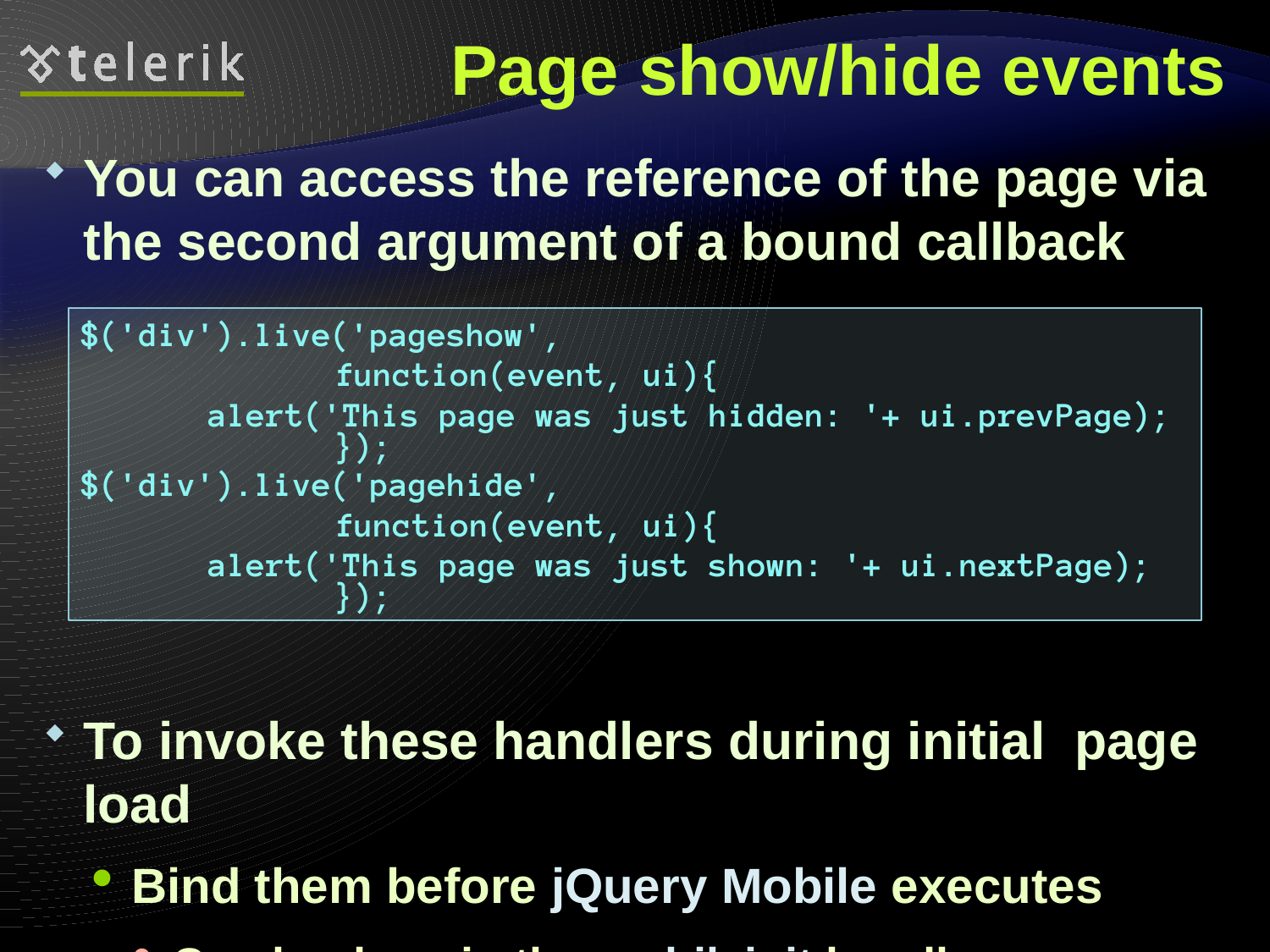

# Page show/hide events
You can access the reference of the page via the second argument of a bound callback

To invoke these handlers during initial  page load
Bind them before jQuery Mobile executes
Can be done in the mobileinit handler
$('div').live('pageshow',
		function(event, ui){
	alert('This page was just hidden: '+ ui.prevPage);
		});
$('div').live('pagehide',
		function(event, ui){
  	alert('This page was just shown: '+ ui.nextPage);
		});